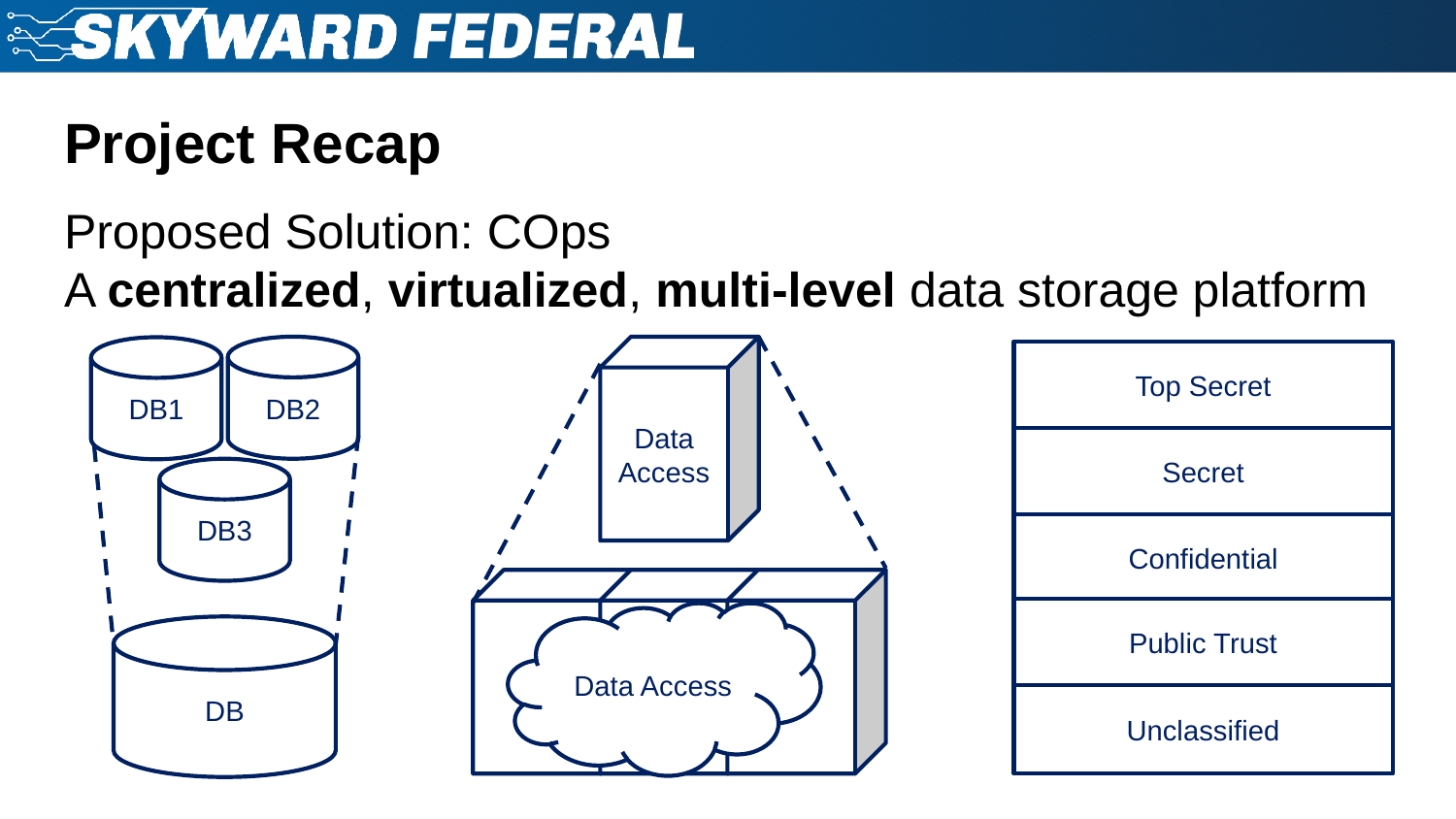

# Project Recap
Proposed Solution: COps
A centralized, virtualized, multi-level data storage platform
DB2
DB1
DB3
DB
Data Access

Data Access
Top Secret
Secret
Confidential
Public Trust
Unclassified